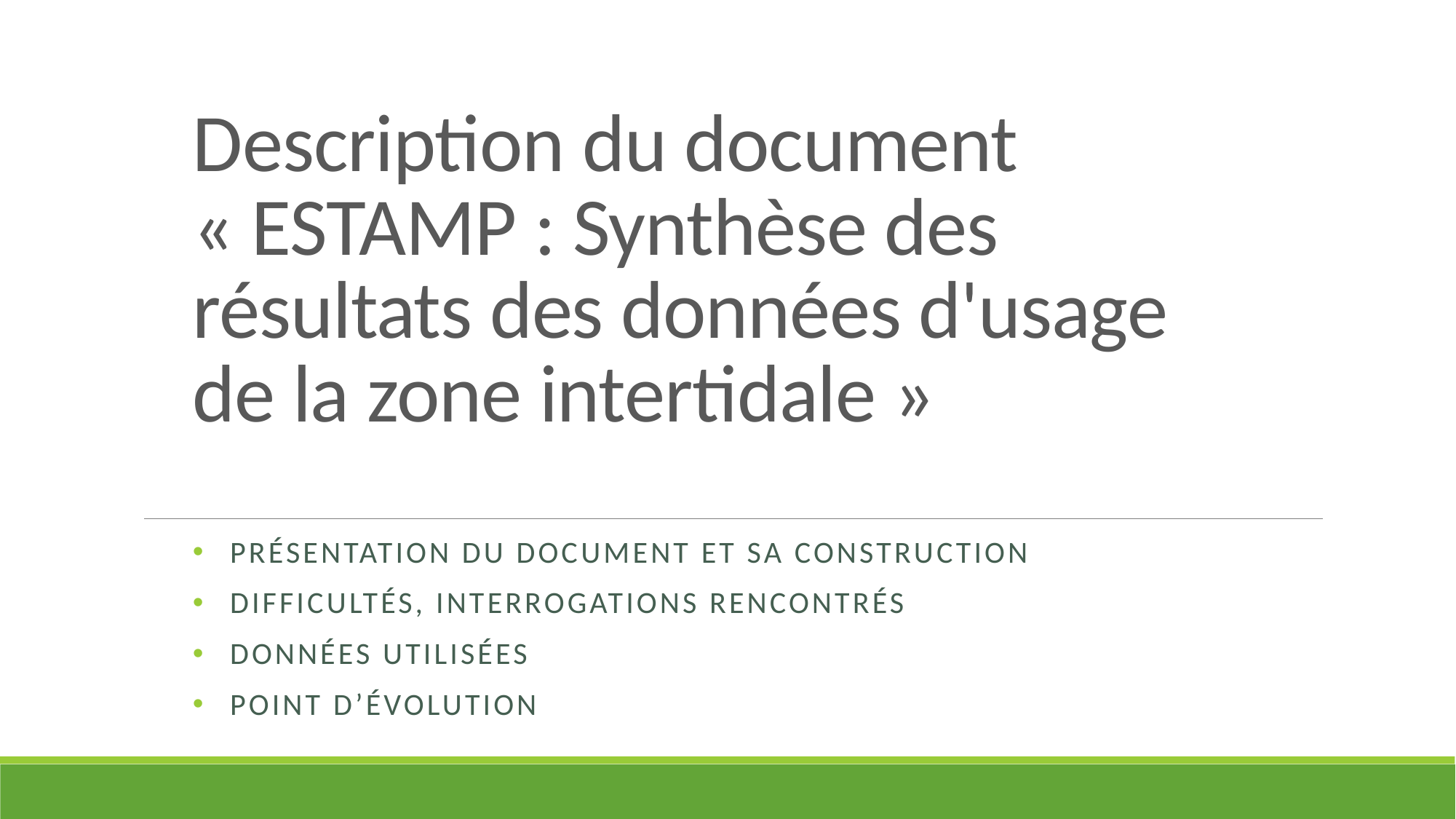

# Description du document « ESTAMP : Synthèse des résultats des données d'usage de la zone intertidale »
Présentation du document et sa construction
Difficultés, interrogations rencontrés
Données utilisées
Point d’évolution